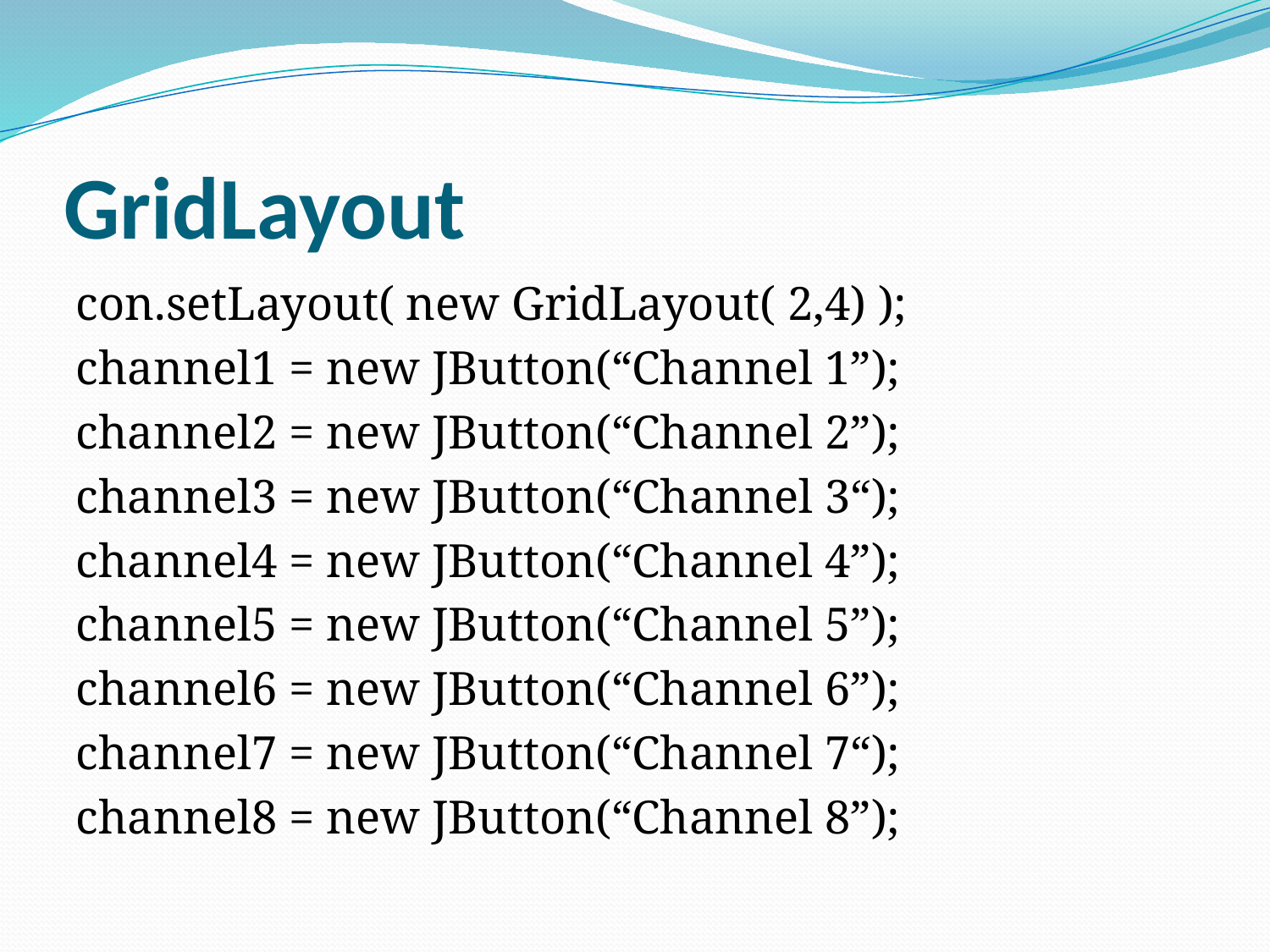

# GridLayout
con.setLayout( new GridLayout( 2,4) );
channel1 = new JButton(“Channel 1”);
channel2 = new JButton(“Channel 2”);
channel3 = new JButton(“Channel 3“);
channel4 = new JButton(“Channel 4”);
channel5 = new JButton(“Channel 5”);
channel6 = new JButton(“Channel 6”);
channel7 = new JButton(“Channel 7“);
channel8 = new JButton(“Channel 8”);